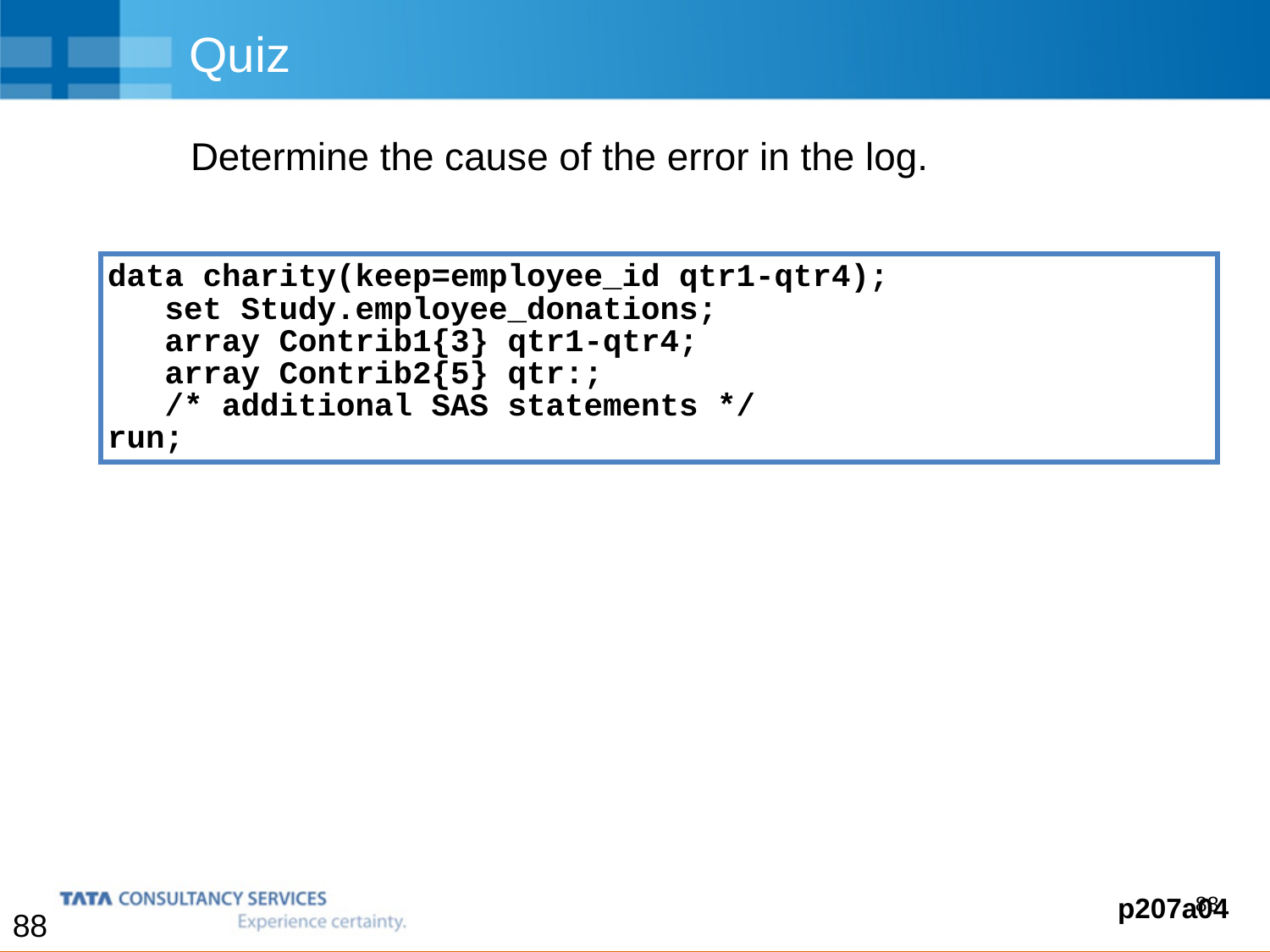

# Quiz
	Determine the cause of the error in the log.

data charity(keep=employee_id qtr1-qtr4);
   set Study.employee_donations;
   array Contrib1{3} qtr1-qtr4;
   array Contrib2{5} qtr:;
   /* additional SAS statements */
run;

p207a04
88